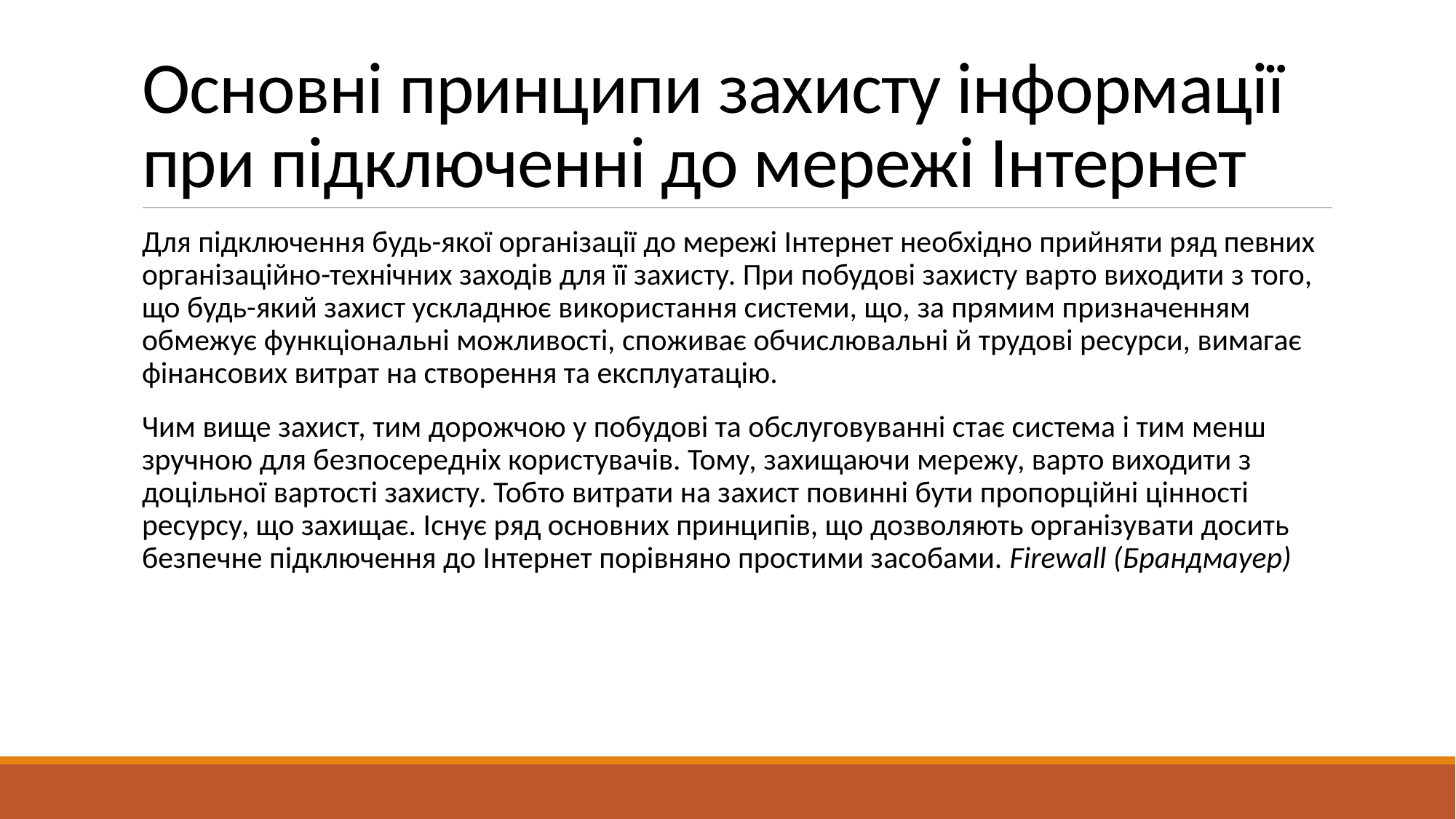

# Основні принципи захисту інформації при підключенні до мережі Інтернет
Для підключення будь-якої організації до мережі Інтернет необхідно прийняти ряд певних організаційно-технічних заходів для її захисту. При побудові захисту варто виходити з того, що будь-який захист ускладнює використання системи, що, за прямим призначенням обмежує функціональні можливості, споживає обчислювальні й трудові ресурси, вимагає фінансових витрат на створення та експлуатацію.
Чим вище захист, тим дорожчою у побудові та обслуговуванні стає система і тим менш зручною для безпосередніх користувачів. Тому, захищаючи мережу, варто виходити з доцільної вартості захисту. Тобто витрати на захист повинні бути пропорційні цінності ресурсу, що захищає. Існує ряд основних принципів, що дозволяють організувати досить безпечне підключення до Інтернет порівняно простими засобами. Firewall (Брандмауер)